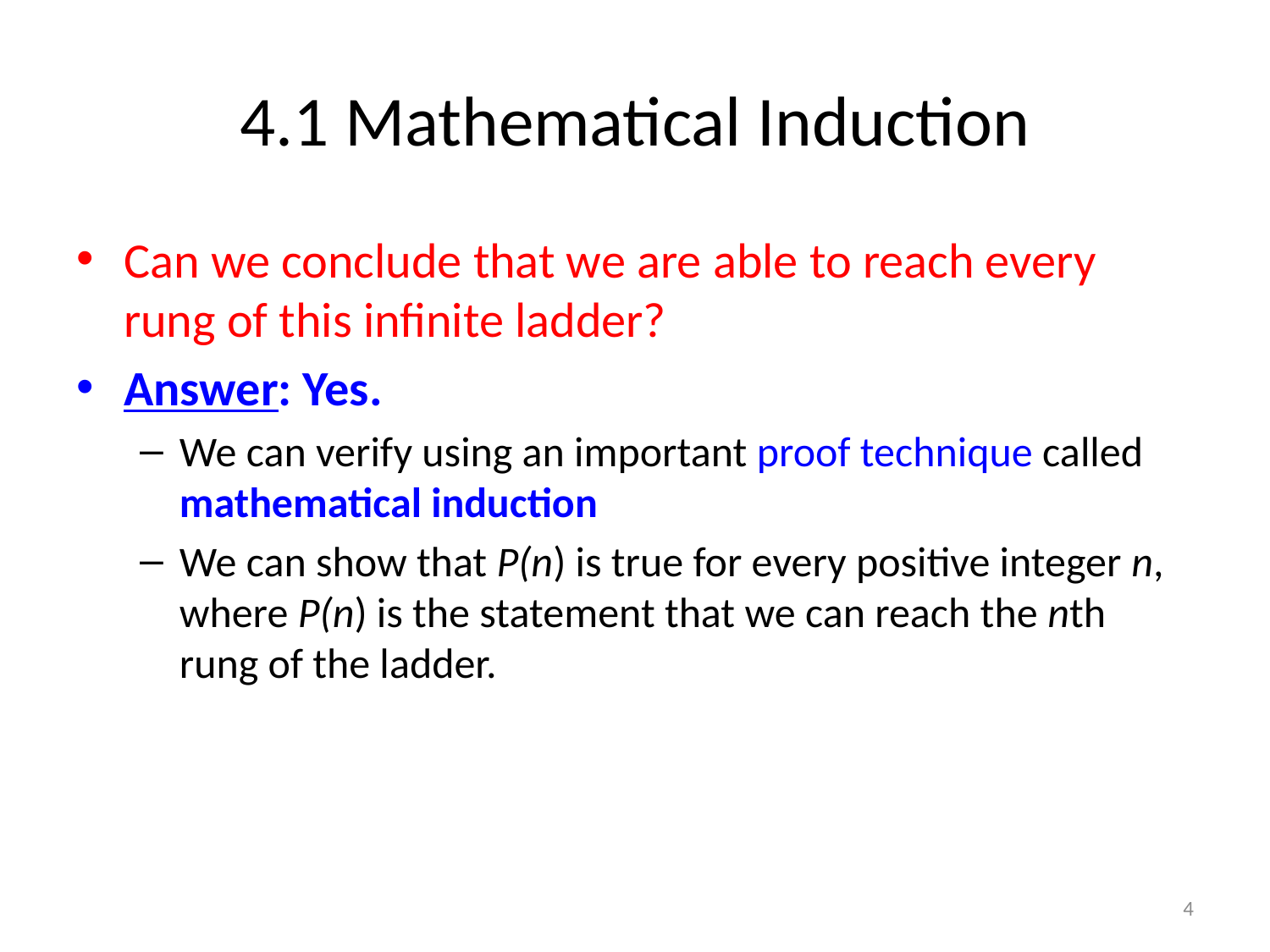

# 4.1 Mathematical Induction
Can we conclude that we are able to reach every rung of this infinite ladder?
Answer: Yes.
We can verify using an important proof technique called mathematical induction
We can show that P(n) is true for every positive integer n, where P(n) is the statement that we can reach the nth rung of the ladder.

4